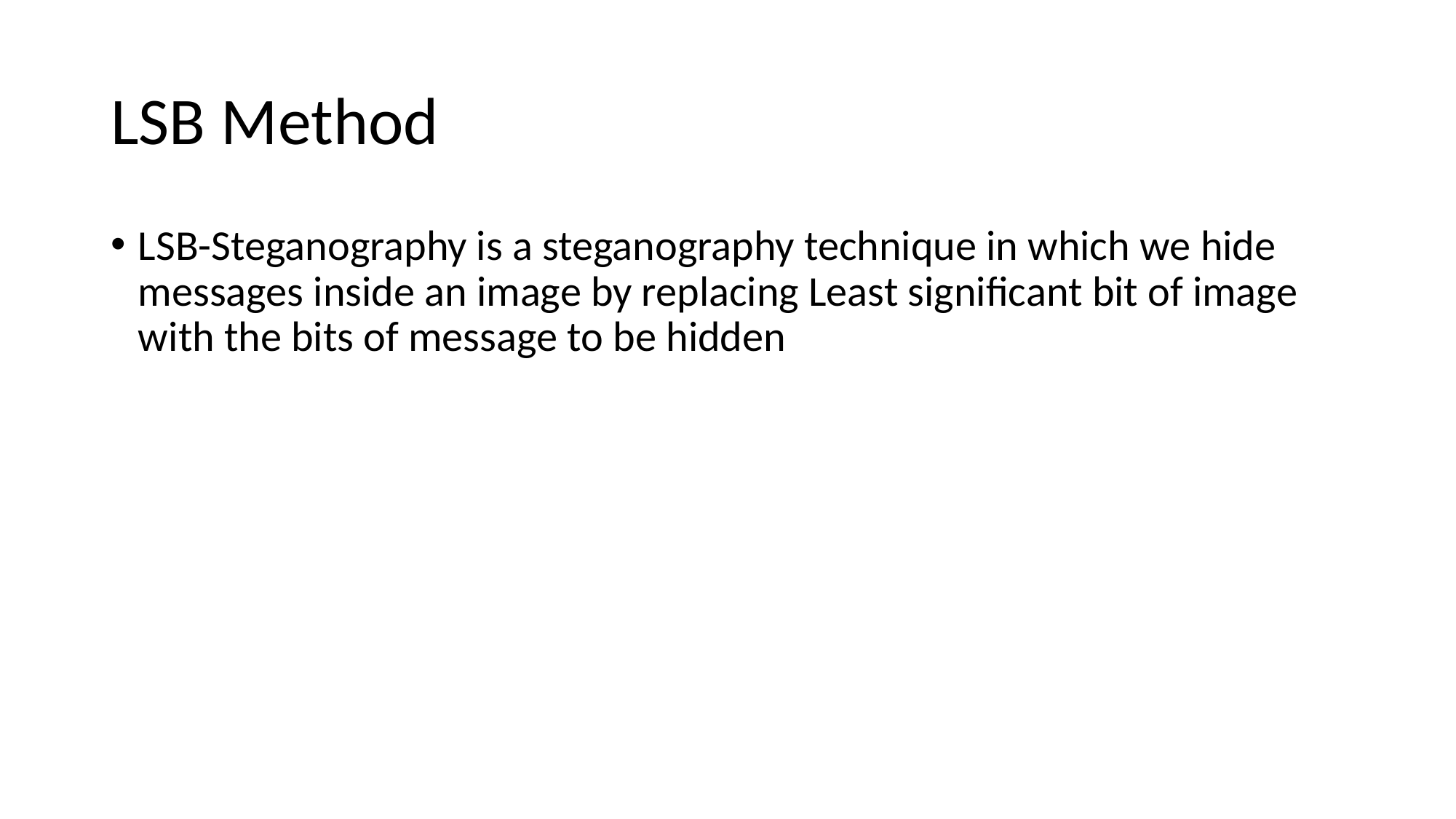

# LSB Method
LSB-Steganography is a steganography technique in which we hide messages inside an image by replacing Least significant bit of image with the bits of message to be hidden